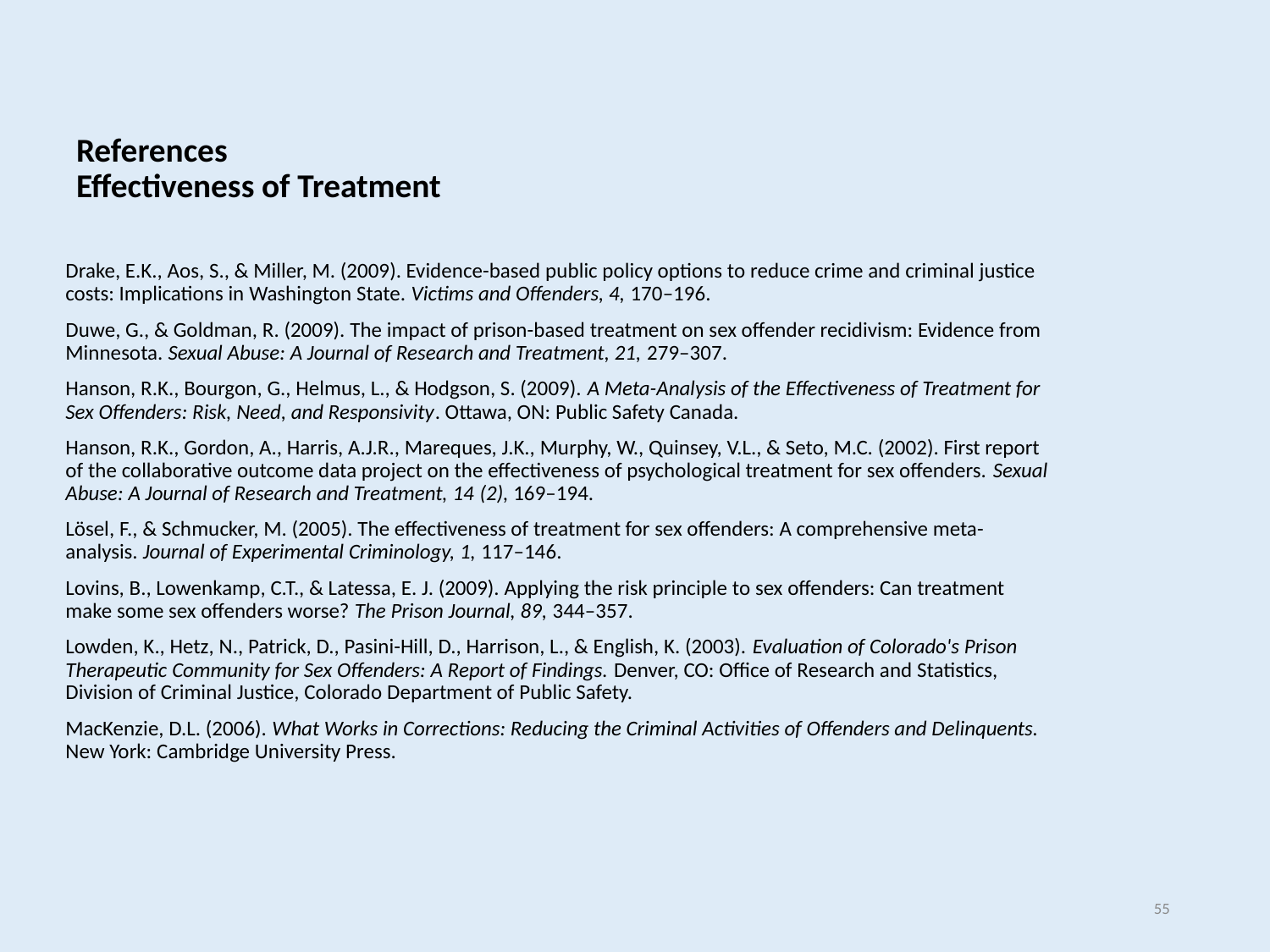

# References Effectiveness of Treatment
Drake, E.K., Aos, S., & Miller, M. (2009). Evidence-based public policy options to reduce crime and criminal justice costs: Implications in Washington State. Victims and Offenders, 4, 170–196.
Duwe, G., & Goldman, R. (2009). The impact of prison-based treatment on sex offender recidivism: Evidence from Minnesota. Sexual Abuse: A Journal of Research and Treatment, 21, 279–307.
Hanson, R.K., Bourgon, G., Helmus, L., & Hodgson, S. (2009). A Meta-Analysis of the Effectiveness of Treatment for Sex Offenders: Risk, Need, and Responsivity. Ottawa, ON: Public Safety Canada.
Hanson, R.K., Gordon, A., Harris, A.J.R., Mareques, J.K., Murphy, W., Quinsey, V.L., & Seto, M.C. (2002). First report of the collaborative outcome data project on the effectiveness of psychological treatment for sex offenders. Sexual Abuse: A Journal of Research and Treatment, 14 (2), 169–194.
Lösel, F., & Schmucker, M. (2005). The effectiveness of treatment for sex offenders: A comprehensive meta-analysis. Journal of Experimental Criminology, 1, 117–146.
Lovins, B., Lowenkamp, C.T., & Latessa, E. J. (2009). Applying the risk principle to sex offenders: Can treatment make some sex offenders worse? The Prison Journal, 89, 344–357.
Lowden, K., Hetz, N., Patrick, D., Pasini-Hill, D., Harrison, L., & English, K. (2003). Evaluation of Colorado's Prison Therapeutic Community for Sex Offenders: A Report of Findings. Denver, CO: Office of Research and Statistics, Division of Criminal Justice, Colorado Department of Public Safety.
MacKenzie, D.L. (2006). What Works in Corrections: Reducing the Criminal Activities of Offenders and Delinquents. New York: Cambridge University Press.

55